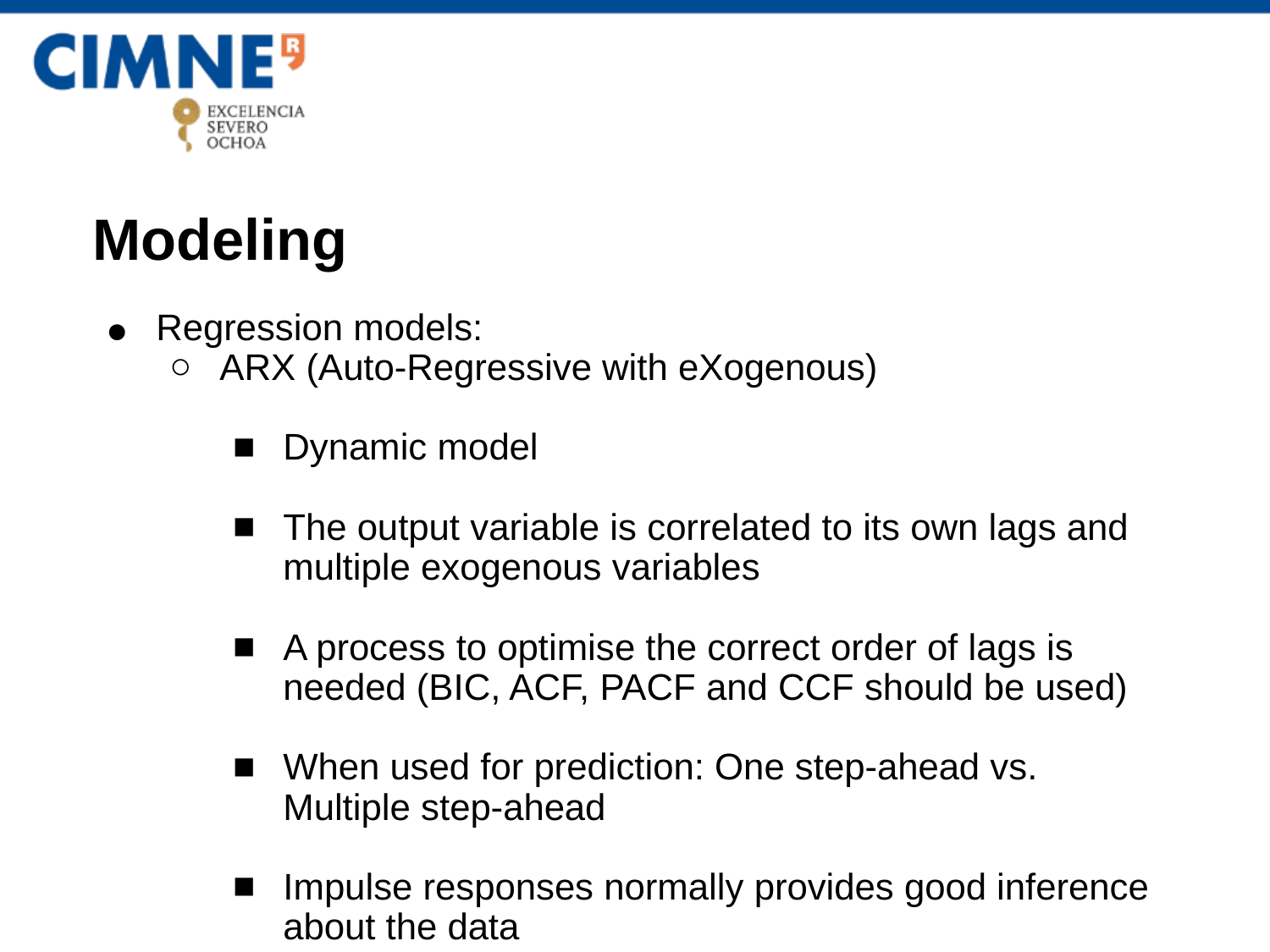

Modeling
Regression models:
ARX (Auto-Regressive with eXogenous)

Dynamic model

The output variable is correlated to its own lags and multiple exogenous variables

A process to optimise the correct order of lags is needed (BIC, ACF, PACF and CCF should be used)

When used for prediction: One step-ahead vs. Multiple step-ahead

Impulse responses normally provides good inference about the data